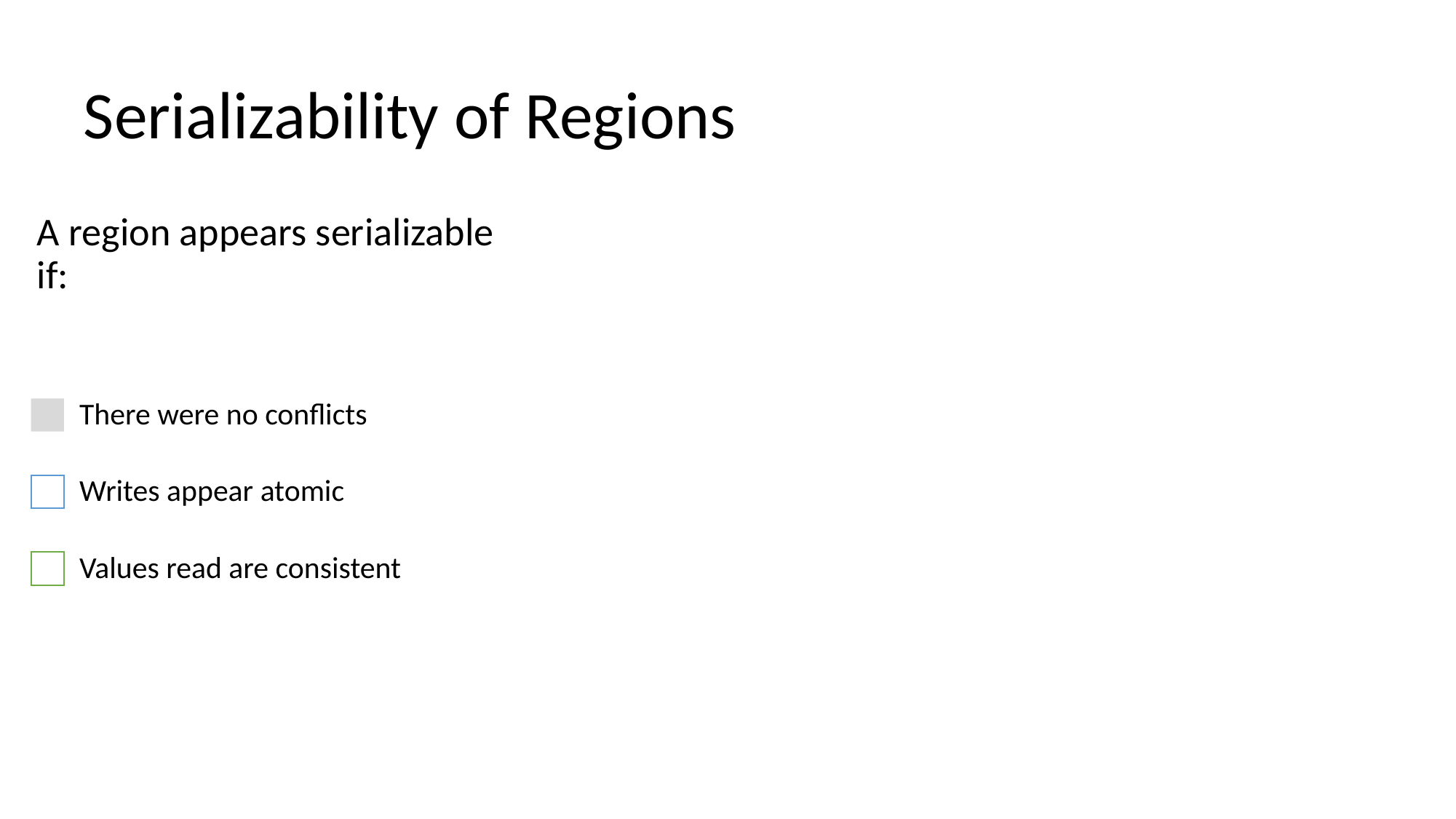

# Serializability of Regions
A region appears serializable if:
There were no conflicts
Writes appear atomic
Values read are consistent